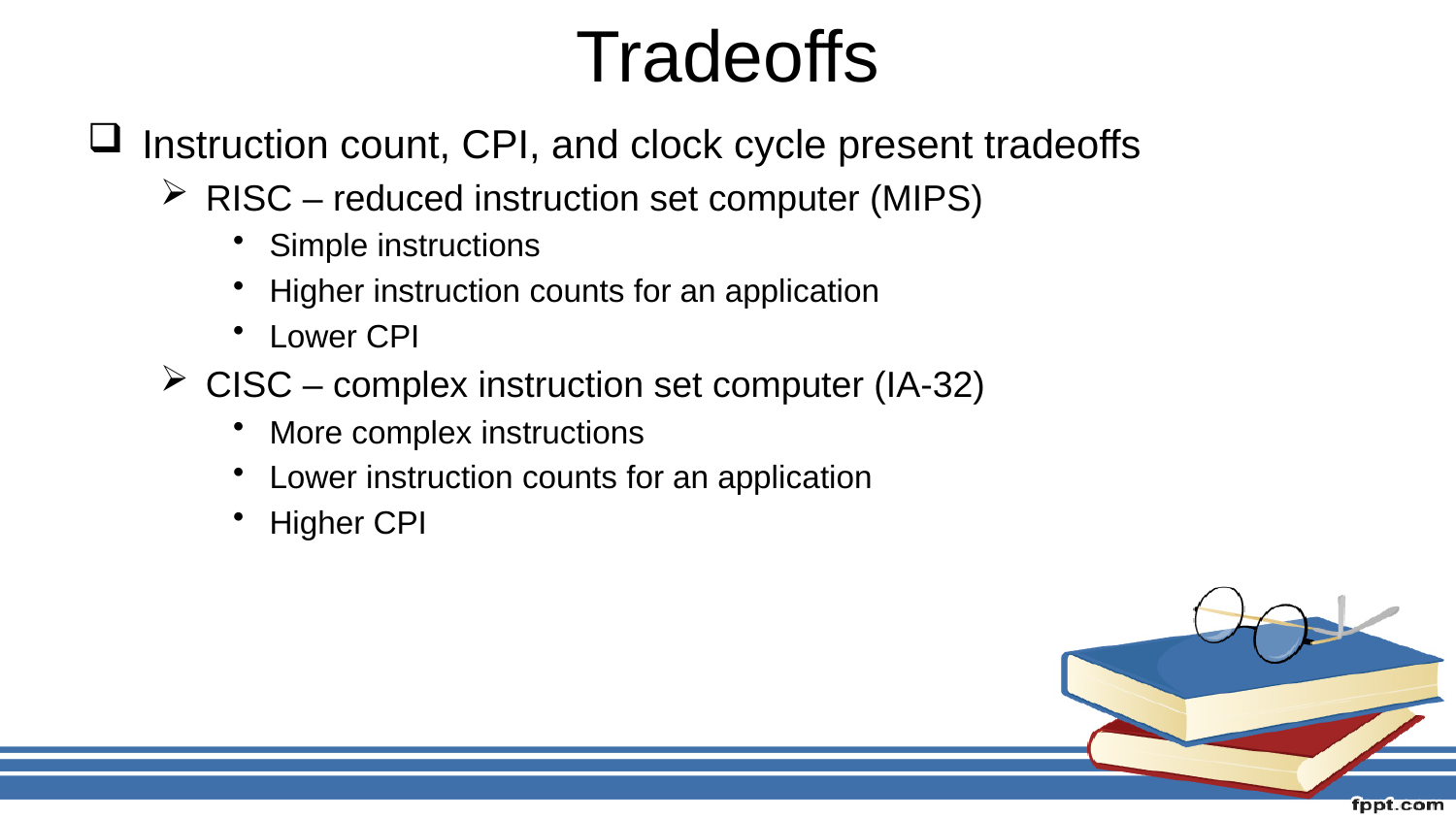

# Tradeoffs
Instruction count, CPI, and clock cycle present tradeoffs
RISC – reduced instruction set computer (MIPS)
Simple instructions
Higher instruction counts for an application
Lower CPI
CISC – complex instruction set computer (IA-32)
More complex instructions
Lower instruction counts for an application
Higher CPI